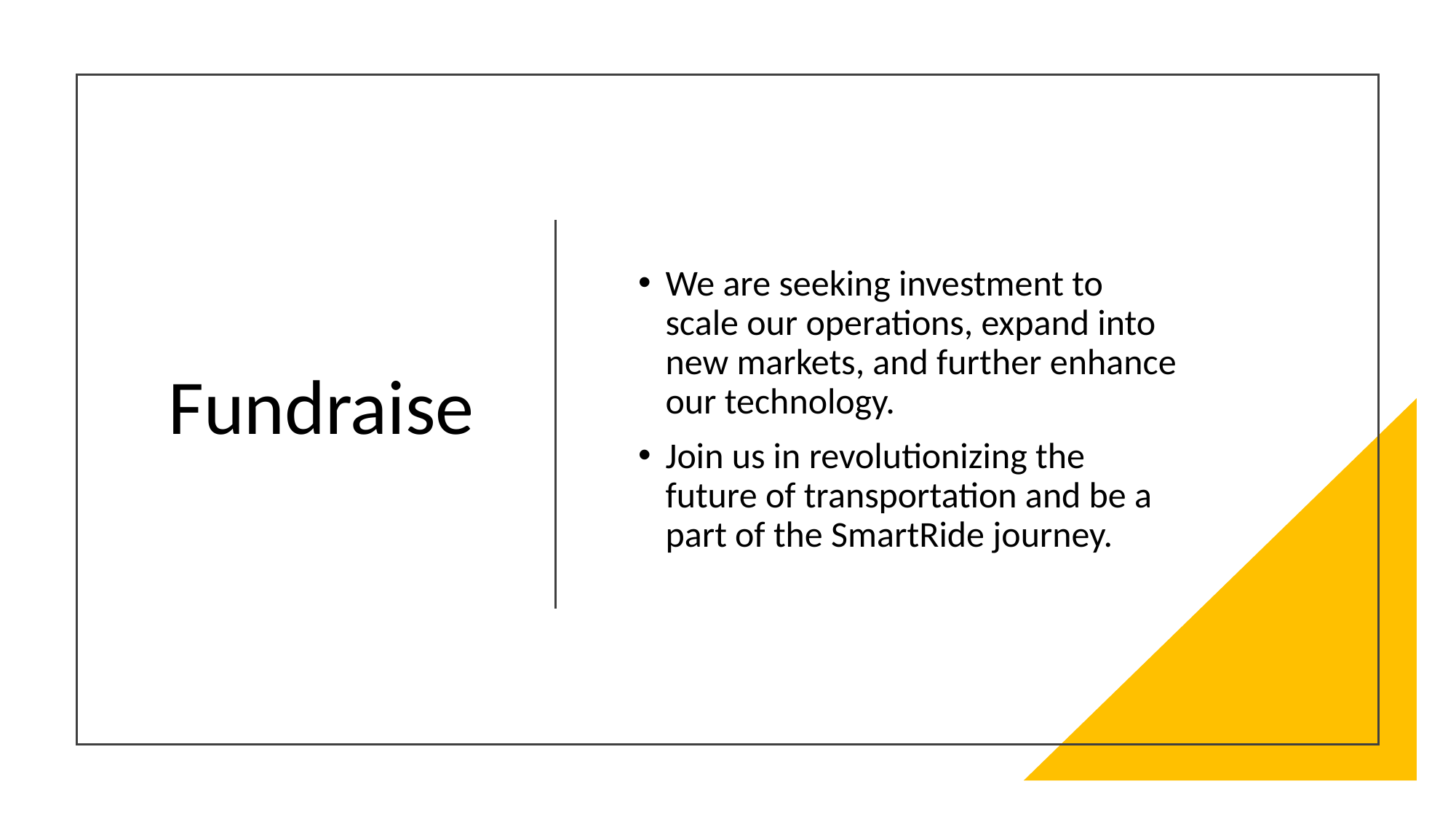

# Fundraise
We are seeking investment to scale our operations, expand into new markets, and further enhance our technology.
Join us in revolutionizing the future of transportation and be a part of the SmartRide journey.